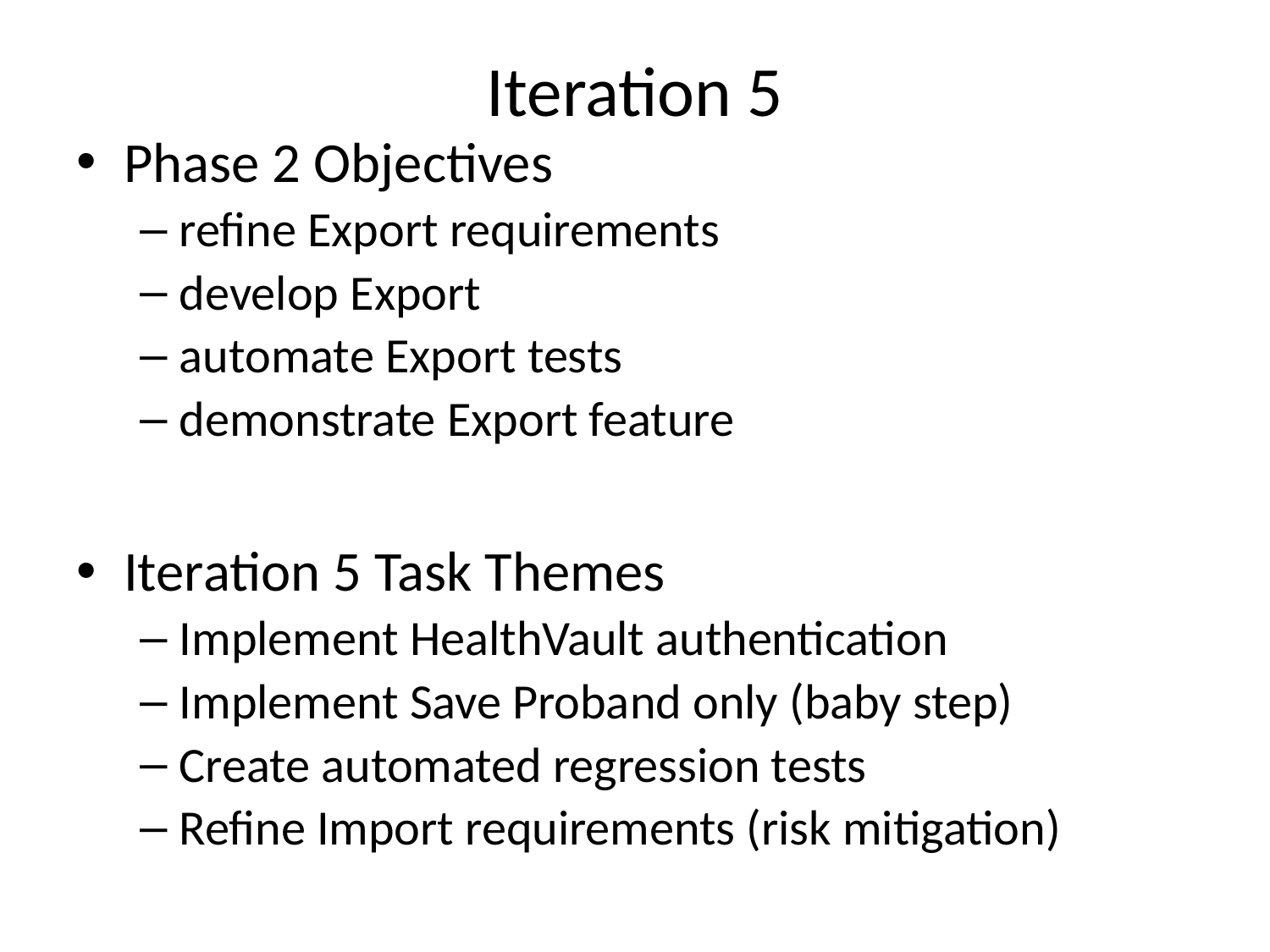

Iteration 5
Phase 2 Objectives
refine Export requirements
develop Export
automate Export tests
demonstrate Export feature

Iteration 5 Task Themes
Implement HealthVault authentication
Implement Save Proband only (baby step)
Create automated regression tests
Refine Import requirements (risk mitigation)